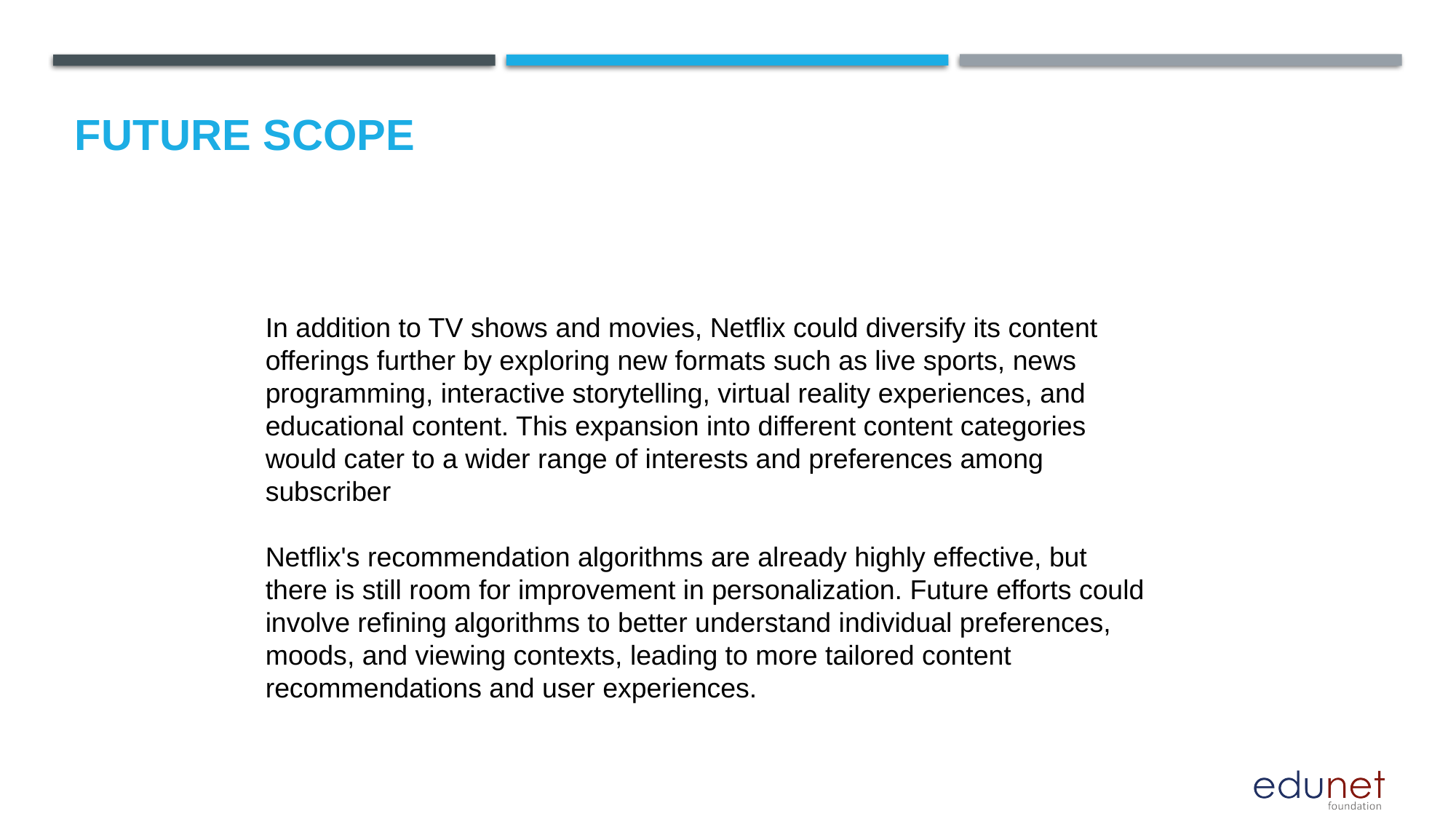

Future scope

In addition to TV shows and movies, Netflix could diversify its content offerings further by exploring new formats such as live sports, news programming, interactive storytelling, virtual reality experiences, and educational content. This expansion into different content categories would cater to a wider range of interests and preferences among subscriber

Netflix's recommendation algorithms are already highly effective, but there is still room for improvement in personalization. Future efforts could involve refining algorithms to better understand individual preferences, moods, and viewing contexts, leading to more tailored content recommendations and user experiences.